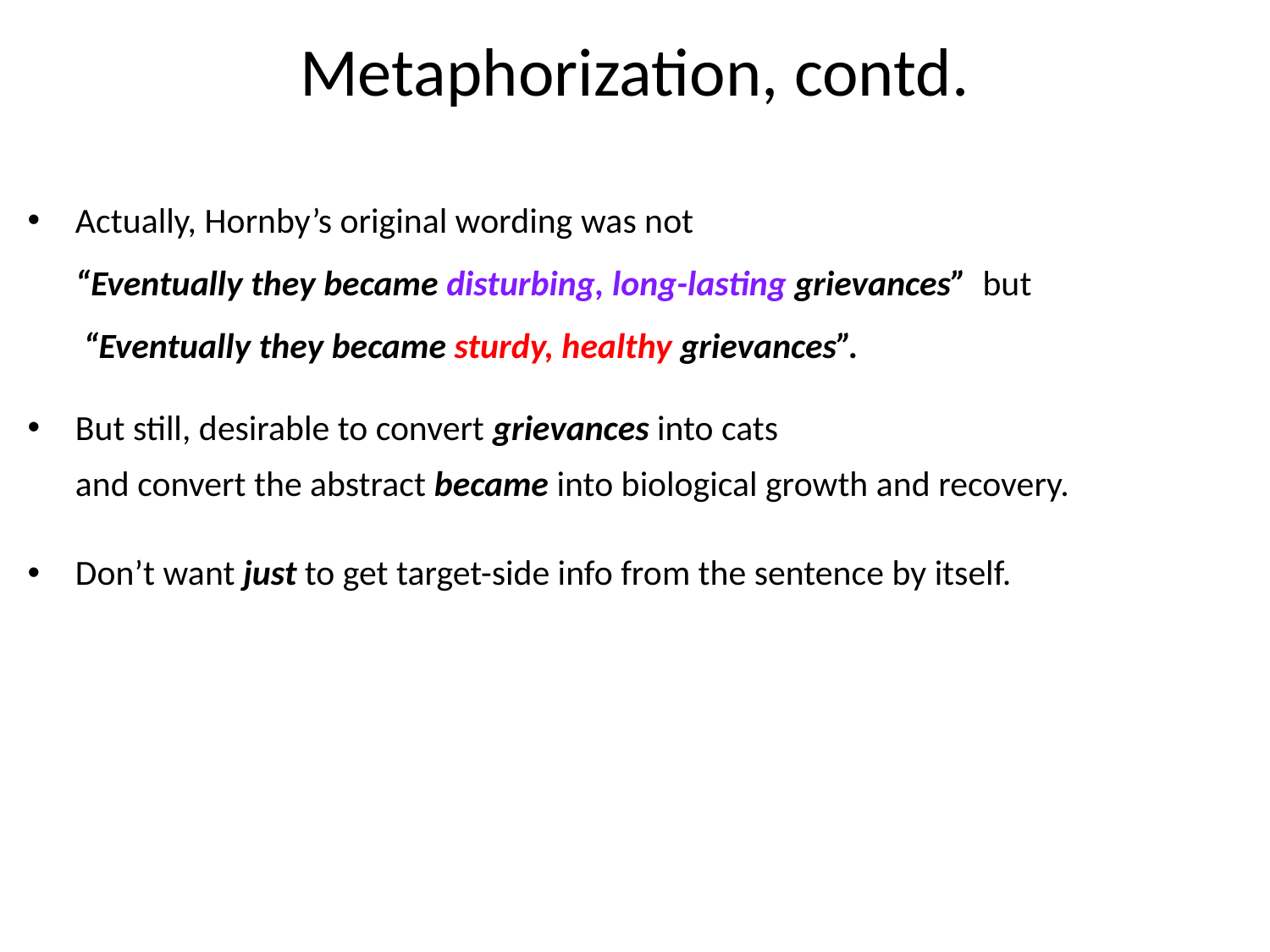

# Metaphorization, contd.
Actually, Hornby’s original wording was not
“Eventually they became disturbing, long-lasting grievances”  but
 “Eventually they became sturdy, healthy grievances”.
But still, desirable to convert grievances into cats
and convert the abstract became into biological growth and recovery.
Don’t want just to get target-side info from the sentence by itself.